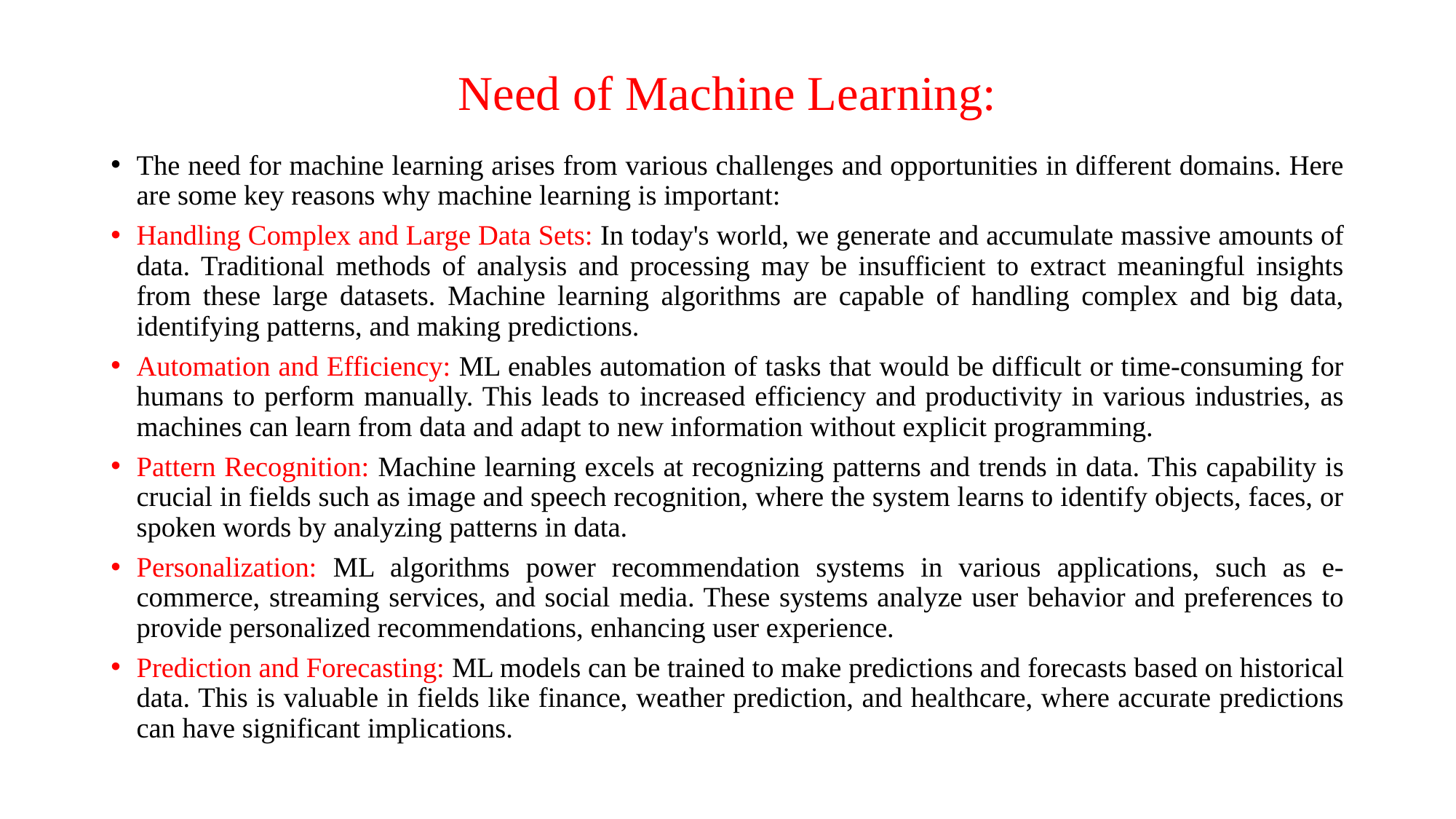

# Need of Machine Learning:
The need for machine learning arises from various challenges and opportunities in different domains. Here are some key reasons why machine learning is important:
Handling Complex and Large Data Sets: In today's world, we generate and accumulate massive amounts of data. Traditional methods of analysis and processing may be insufficient to extract meaningful insights from these large datasets. Machine learning algorithms are capable of handling complex and big data, identifying patterns, and making predictions.
Automation and Efficiency: ML enables automation of tasks that would be difficult or time-consuming for humans to perform manually. This leads to increased efficiency and productivity in various industries, as machines can learn from data and adapt to new information without explicit programming.
Pattern Recognition: Machine learning excels at recognizing patterns and trends in data. This capability is crucial in fields such as image and speech recognition, where the system learns to identify objects, faces, or spoken words by analyzing patterns in data.
Personalization: ML algorithms power recommendation systems in various applications, such as e-commerce, streaming services, and social media. These systems analyze user behavior and preferences to provide personalized recommendations, enhancing user experience.
Prediction and Forecasting: ML models can be trained to make predictions and forecasts based on historical data. This is valuable in fields like finance, weather prediction, and healthcare, where accurate predictions can have significant implications.